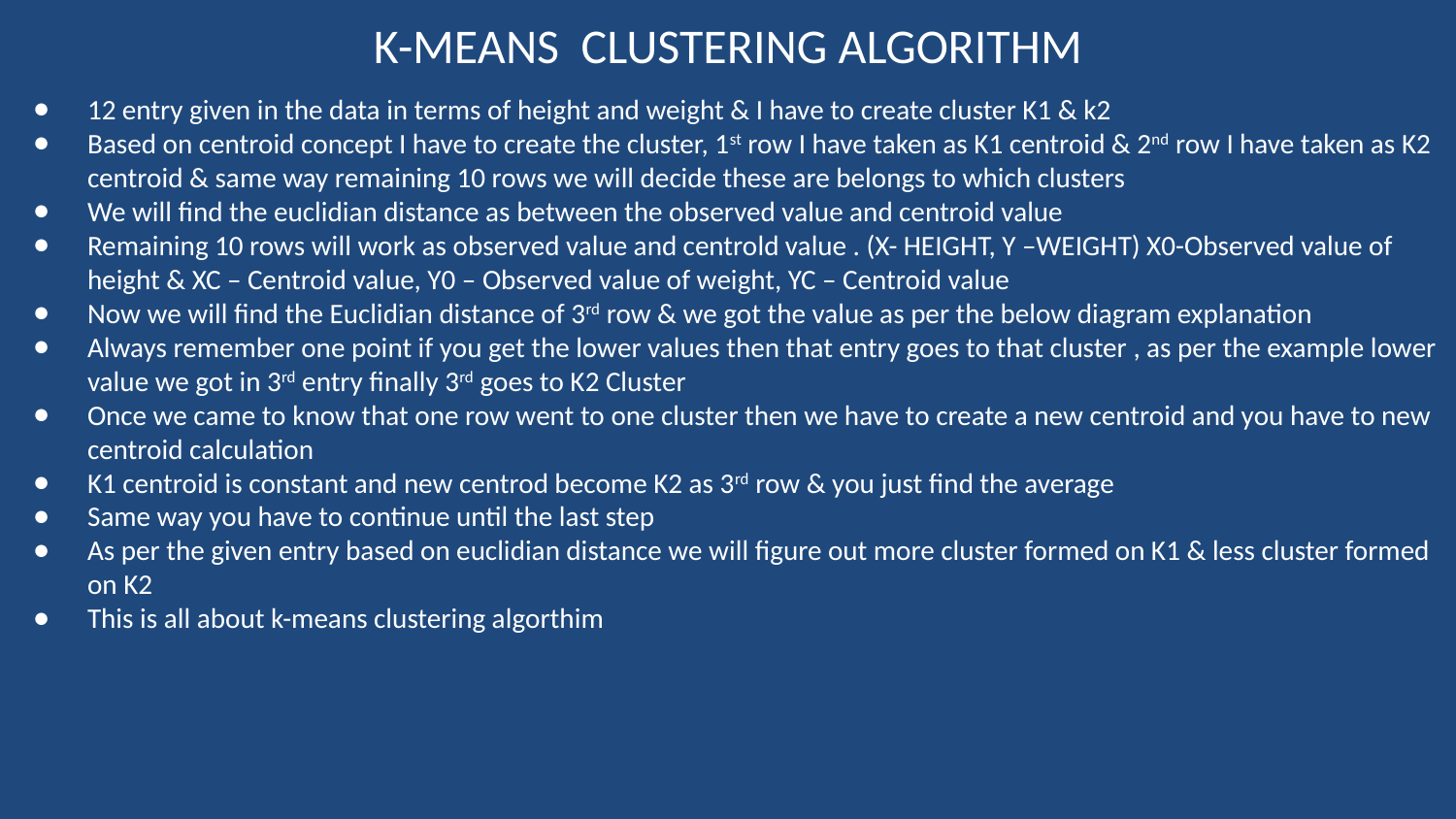

# K-MEANS  CLUSTERING ALGORITHM
12 entry given in the data in terms of height and weight & I have to create cluster K1 & k2
Based on centroid concept I have to create the cluster, 1st row I have taken as K1 centroid & 2nd row I have taken as K2 centroid & same way remaining 10 rows we will decide these are belongs to which clusters
We will find the euclidian distance as between the observed value and centroid value
Remaining 10 rows will work as observed value and centrold value . (X- HEIGHT, Y –WEIGHT) X0-Observed value of height & XC – Centroid value, Y0 – Observed value of weight, YC – Centroid value
Now we will find the Euclidian distance of 3rd row & we got the value as per the below diagram explanation
Always remember one point if you get the lower values then that entry goes to that cluster , as per the example lower value we got in 3rd entry finally 3rd goes to K2 Cluster
Once we came to know that one row went to one cluster then we have to create a new centroid and you have to new centroid calculation
K1 centroid is constant and new centrod become K2 as 3rd row & you just find the average
Same way you have to continue until the last step
As per the given entry based on euclidian distance we will figure out more cluster formed on K1 & less cluster formed on K2
This is all about k-means clustering algorthim